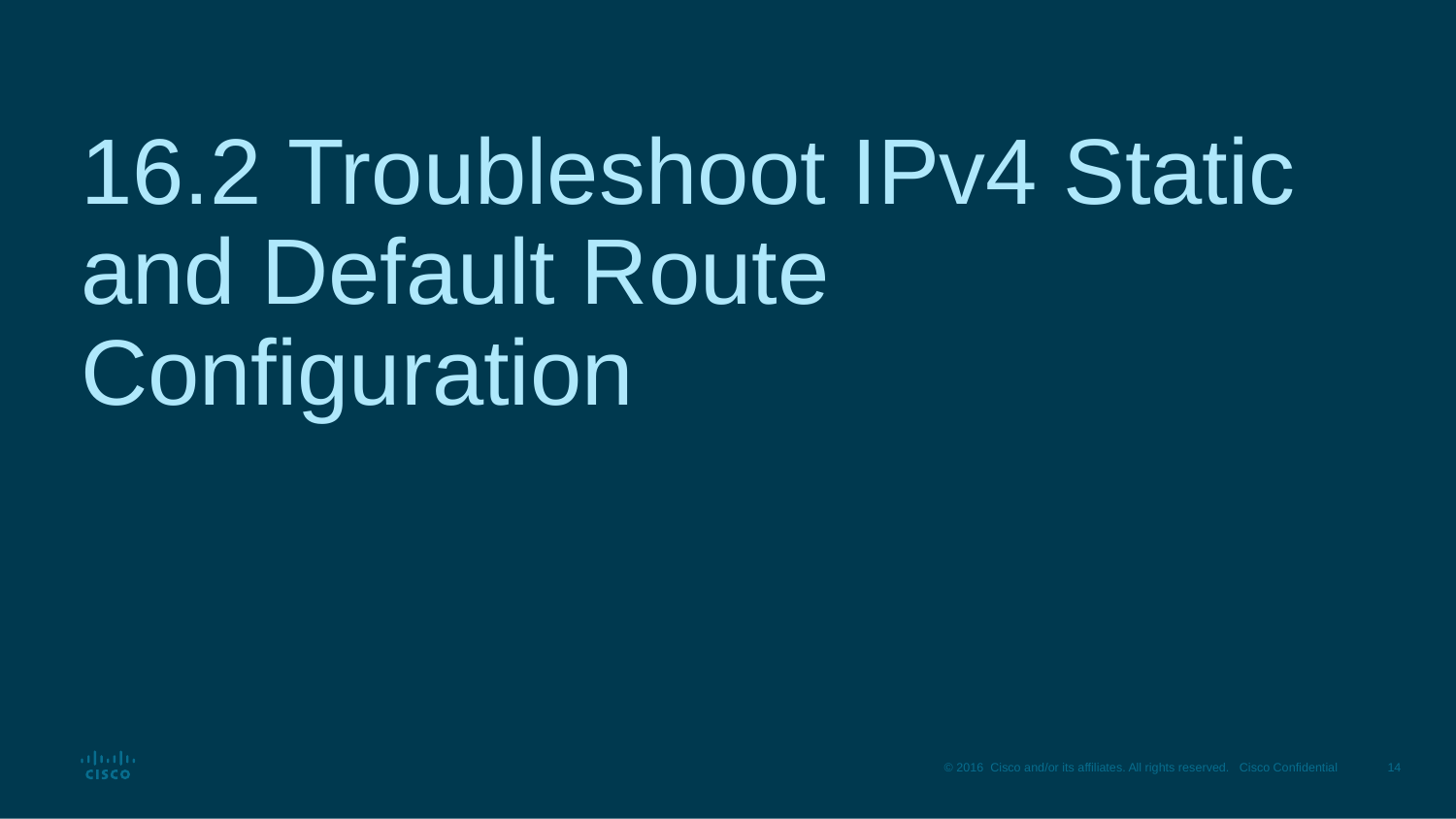

# 16.2 Troubleshoot IPv4 Static and Default Route Configuration